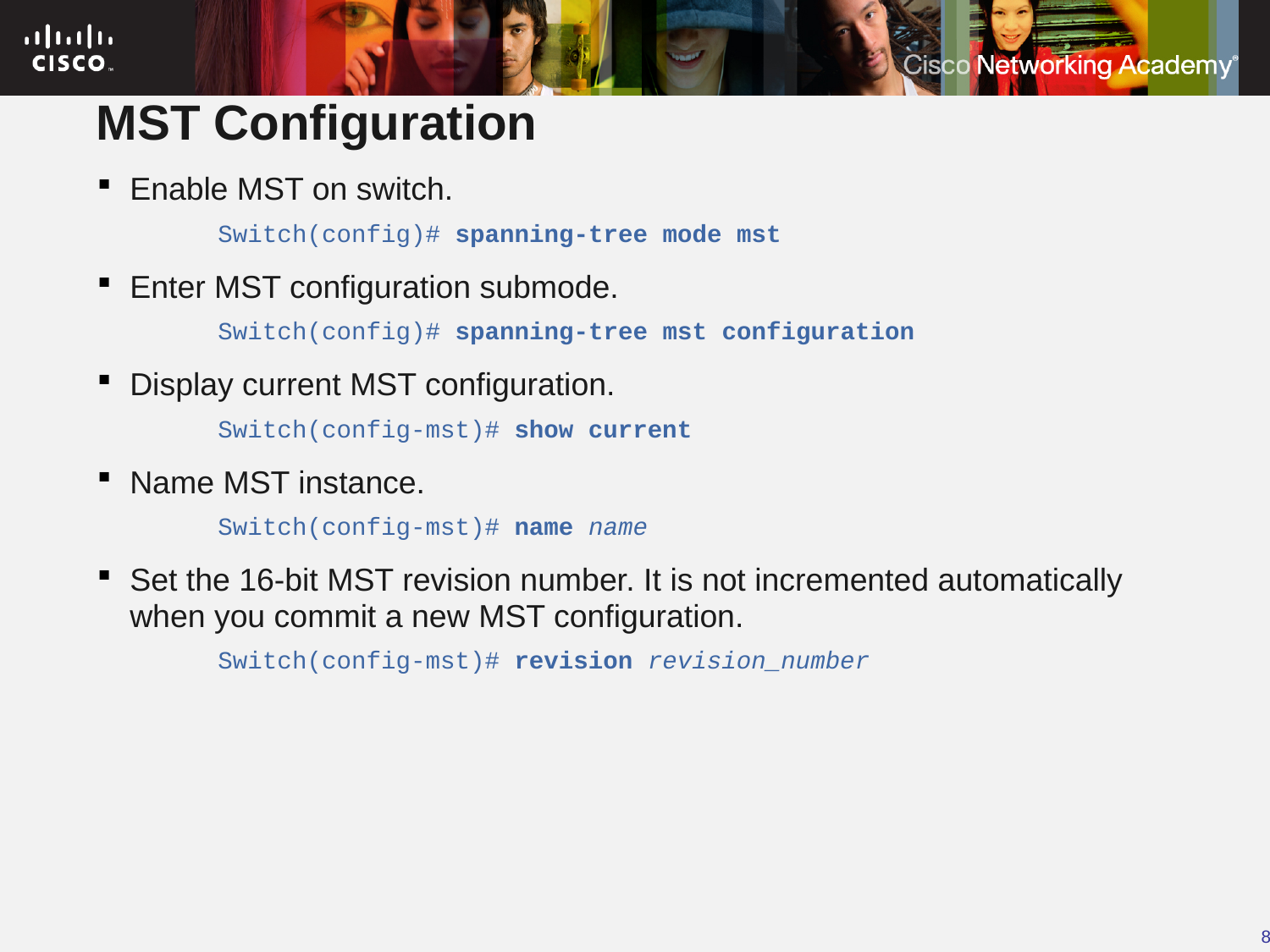

# MST Configuration
Enable MST on switch.
Switch(config)# spanning-tree mode mst
Enter MST configuration submode.
Switch(config)# spanning-tree mst configuration
Display current MST configuration.
Switch(config-mst)# show current
Name MST instance.
Switch(config-mst)# name name
Set the 16-bit MST revision number. It is not incremented automatically when you commit a new MST configuration.
Switch(config-mst)# revision revision_number